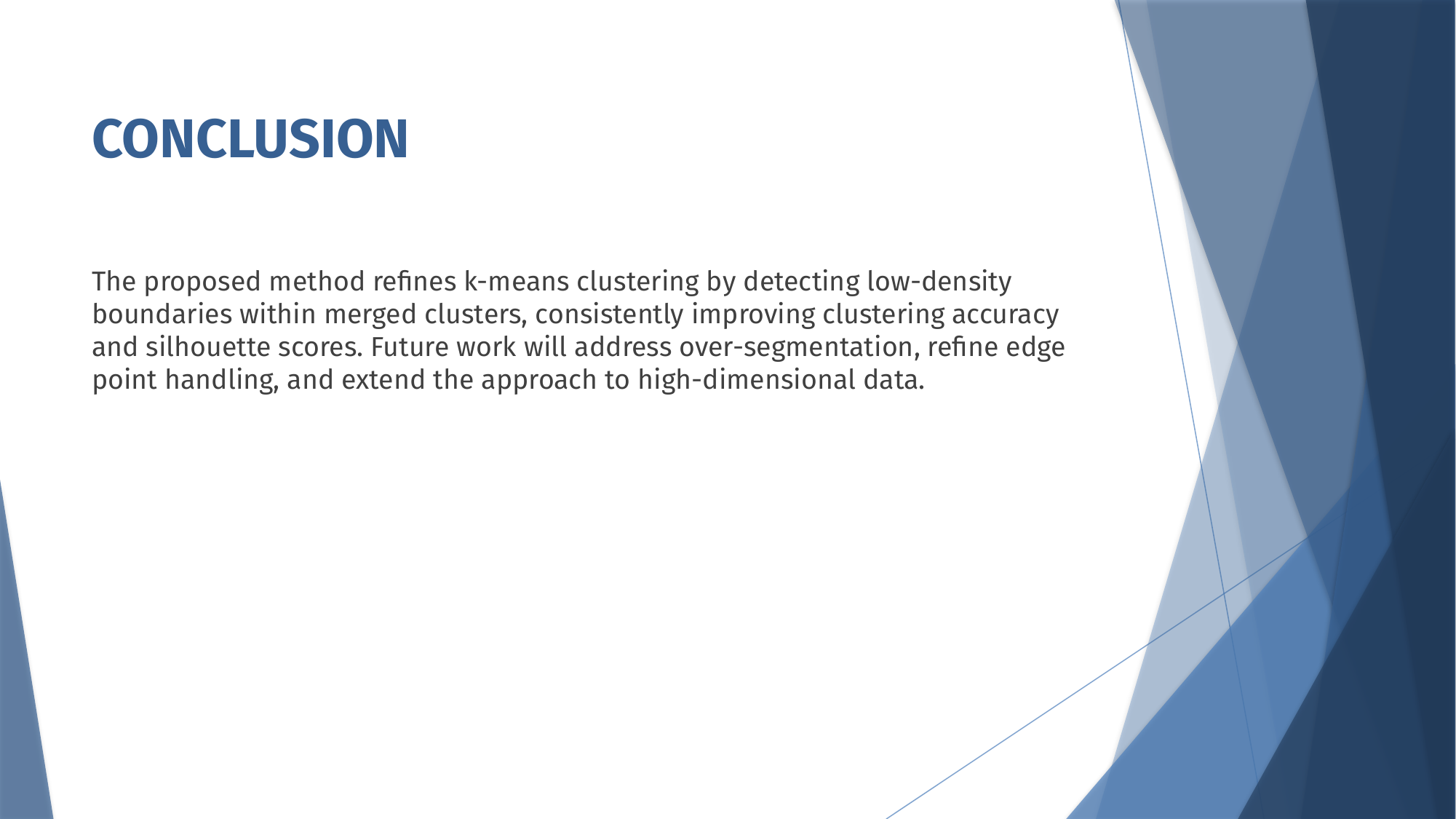

# Conclusion
The proposed method refines k-means clustering by detecting low-density boundaries within merged clusters, consistently improving clustering accuracy and silhouette scores. Future work will address over-segmentation, refine edge point handling, and extend the approach to high-dimensional data.